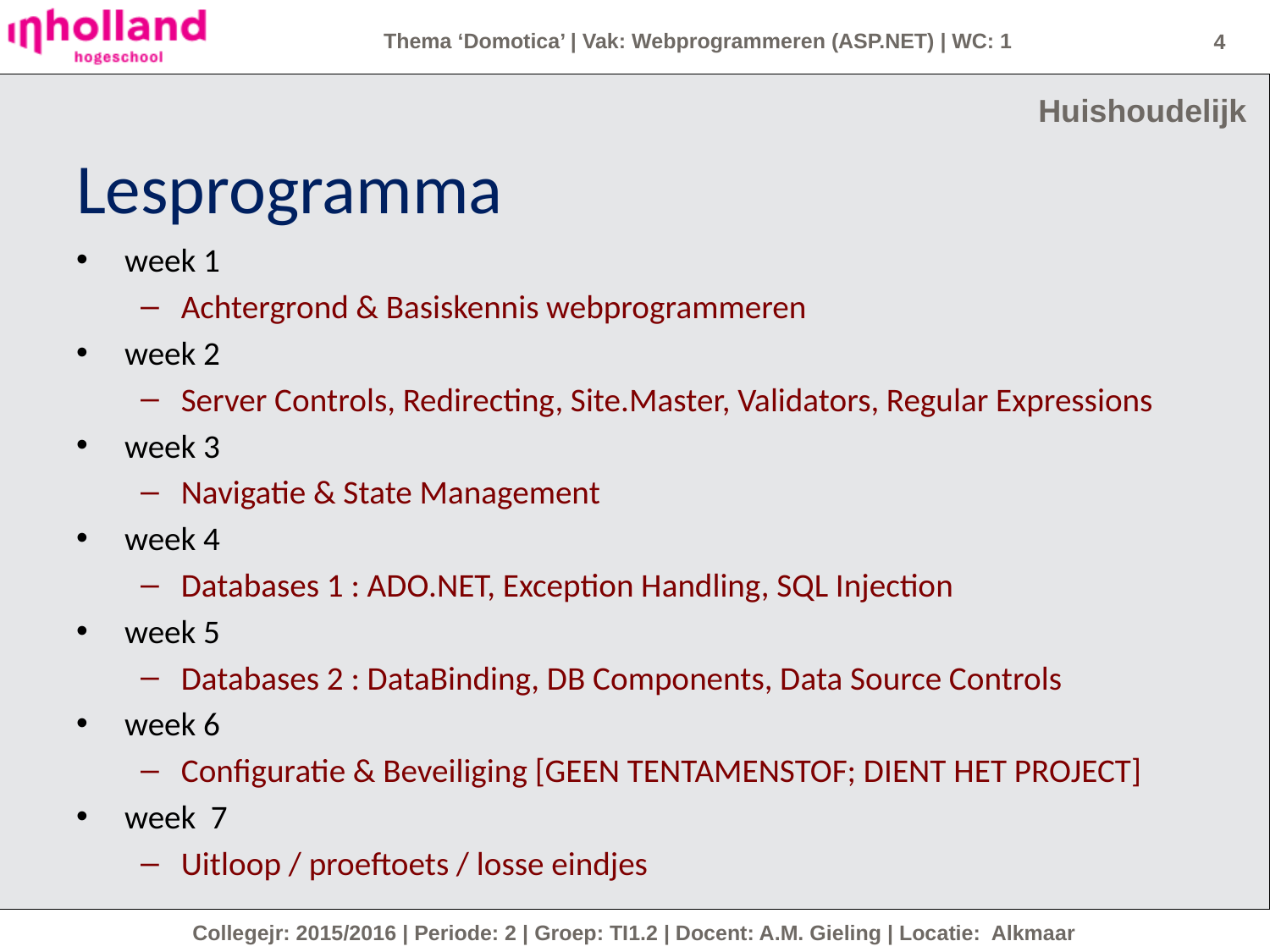

4
Huishoudelijk
# Lesprogramma
week 1
Achtergrond & Basiskennis webprogrammeren
week 2
Server Controls, Redirecting, Site.Master, Validators, Regular Expressions
week 3
Navigatie & State Management
week 4
Databases 1 : ADO.NET, Exception Handling, SQL Injection
week 5
Databases 2 : DataBinding, DB Components, Data Source Controls
week 6
Configuratie & Beveiliging [GEEN TENTAMENSTOF; DIENT HET PROJECT]
week  7
Uitloop / proeftoets / losse eindjes